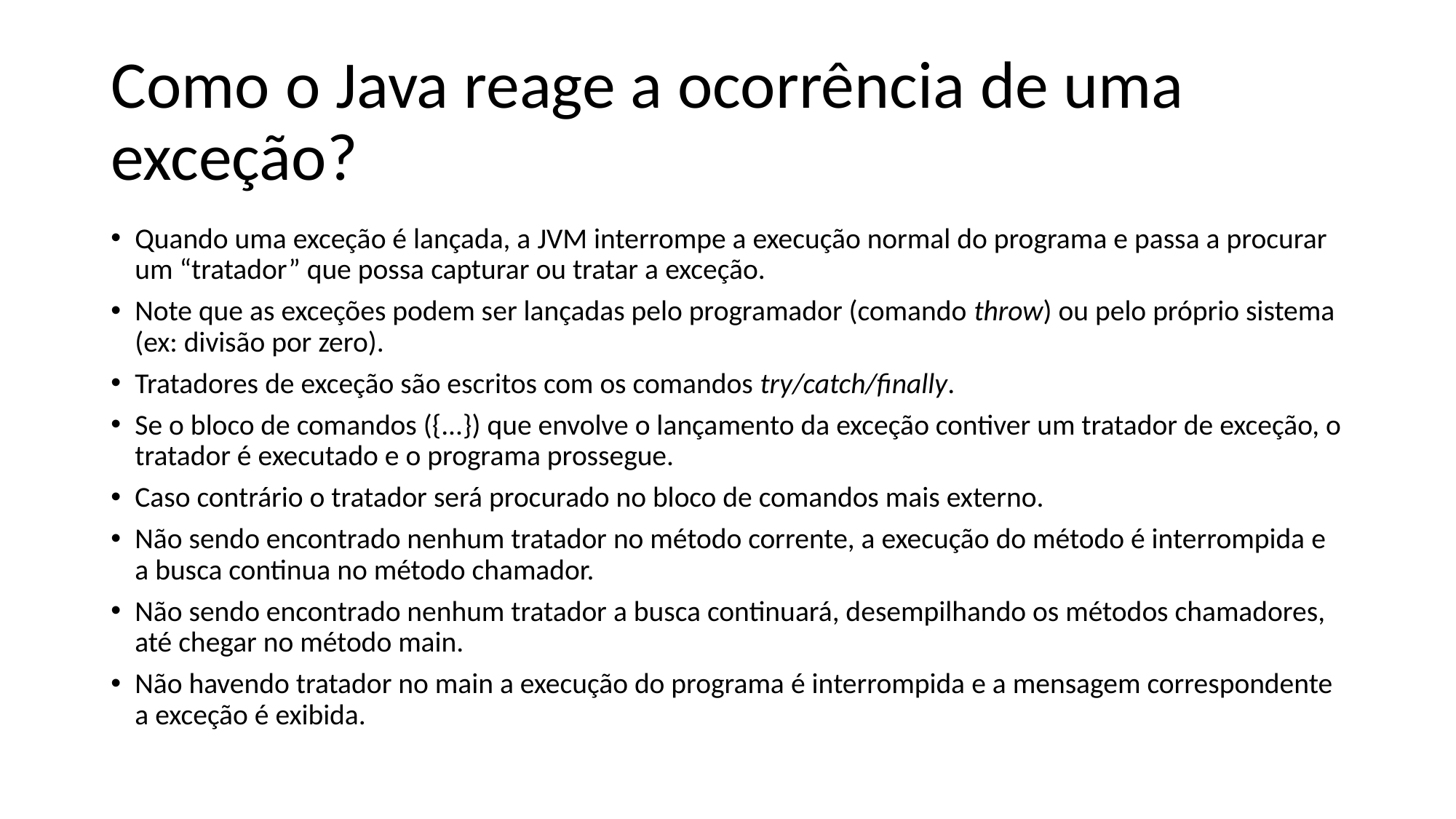

# Como o Java reage a ocorrência de uma exceção?
Quando uma exceção é lançada, a JVM interrompe a execução normal do programa e passa a procurar um “tratador” que possa capturar ou tratar a exceção.
Note que as exceções podem ser lançadas pelo programador (comando throw) ou pelo próprio sistema (ex: divisão por zero).
Tratadores de exceção são escritos com os comandos try/catch/finally.
Se o bloco de comandos ({...}) que envolve o lançamento da exceção contiver um tratador de exceção, o tratador é executado e o programa prossegue.
Caso contrário o tratador será procurado no bloco de comandos mais externo.
Não sendo encontrado nenhum tratador no método corrente, a execução do método é interrompida e a busca continua no método chamador.
Não sendo encontrado nenhum tratador a busca continuará, desempilhando os métodos chamadores, até chegar no método main.
Não havendo tratador no main a execução do programa é interrompida e a mensagem correspondente a exceção é exibida.